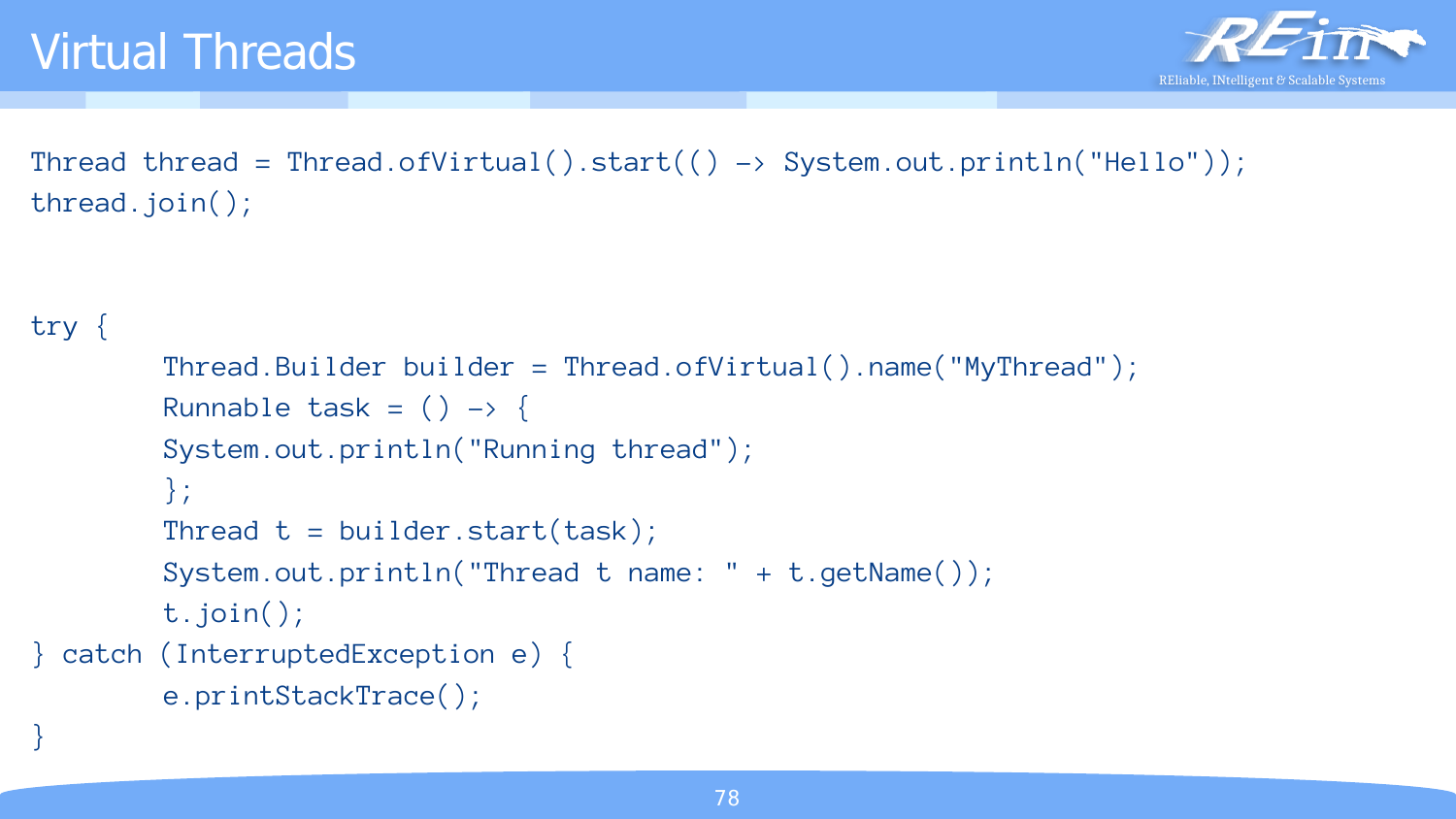

# Virtual Threads
Thread thread = Thread.ofVirtual().start(() -> System.out.println("Hello"));
thread.join();

try {
	Thread.Builder builder = Thread.ofVirtual().name("MyThread");
	Runnable task = () -> {
		System.out.println("Running thread");
	};
	Thread t = builder.start(task);
	System.out.println("Thread t name: " + t.getName());
	t.join();
} catch (InterruptedException e) {
	e.printStackTrace();
}
78